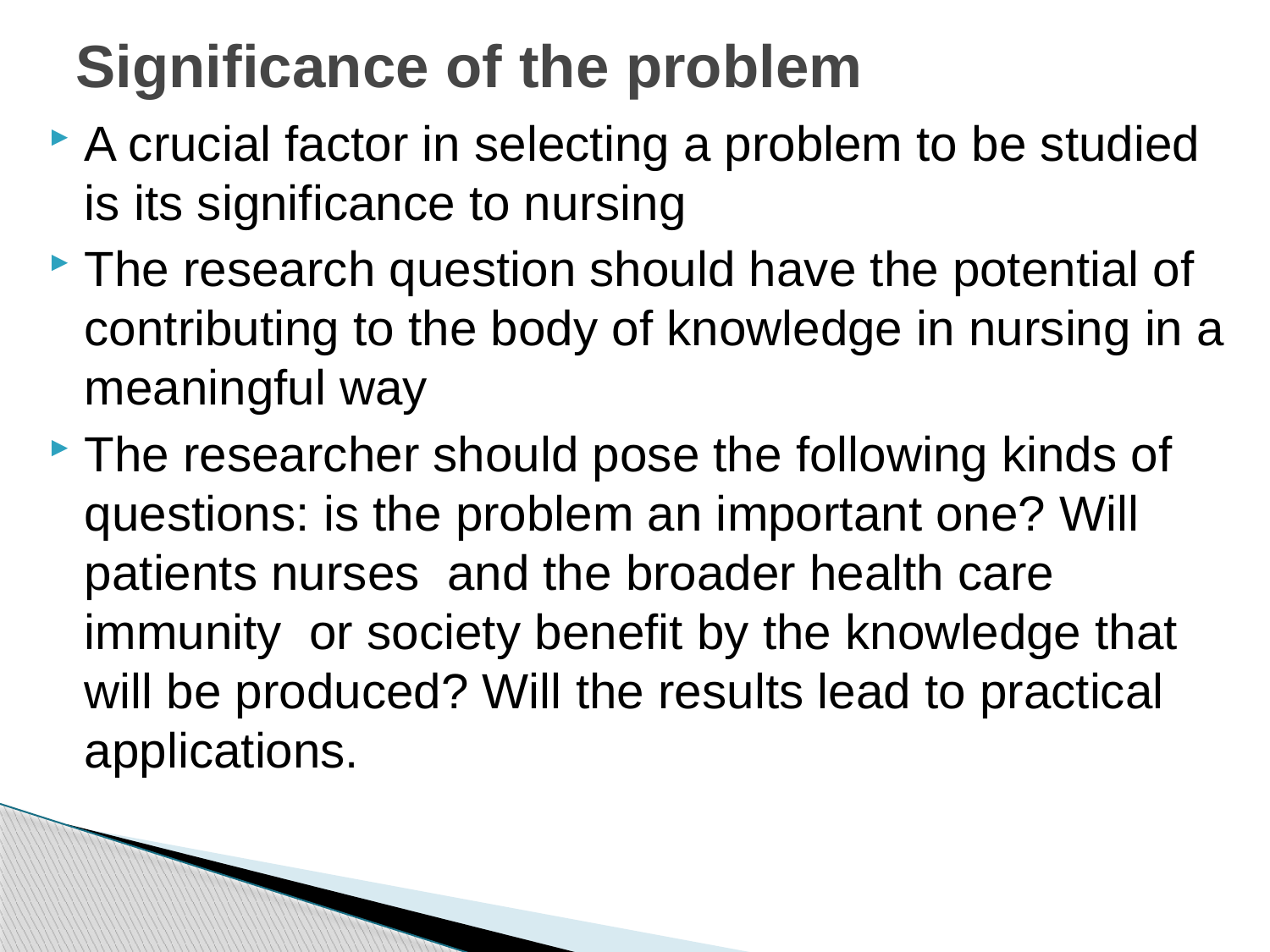

# Significance of the problem
A crucial factor in selecting a problem to be studied is its significance to nursing
The research question should have the potential of contributing to the body of knowledge in nursing in a meaningful way
The researcher should pose the following kinds of questions: is the problem an important one? Will patients nurses  and the broader health care immunity  or society benefit by the knowledge that will be produced? Will the results lead to practical applications.